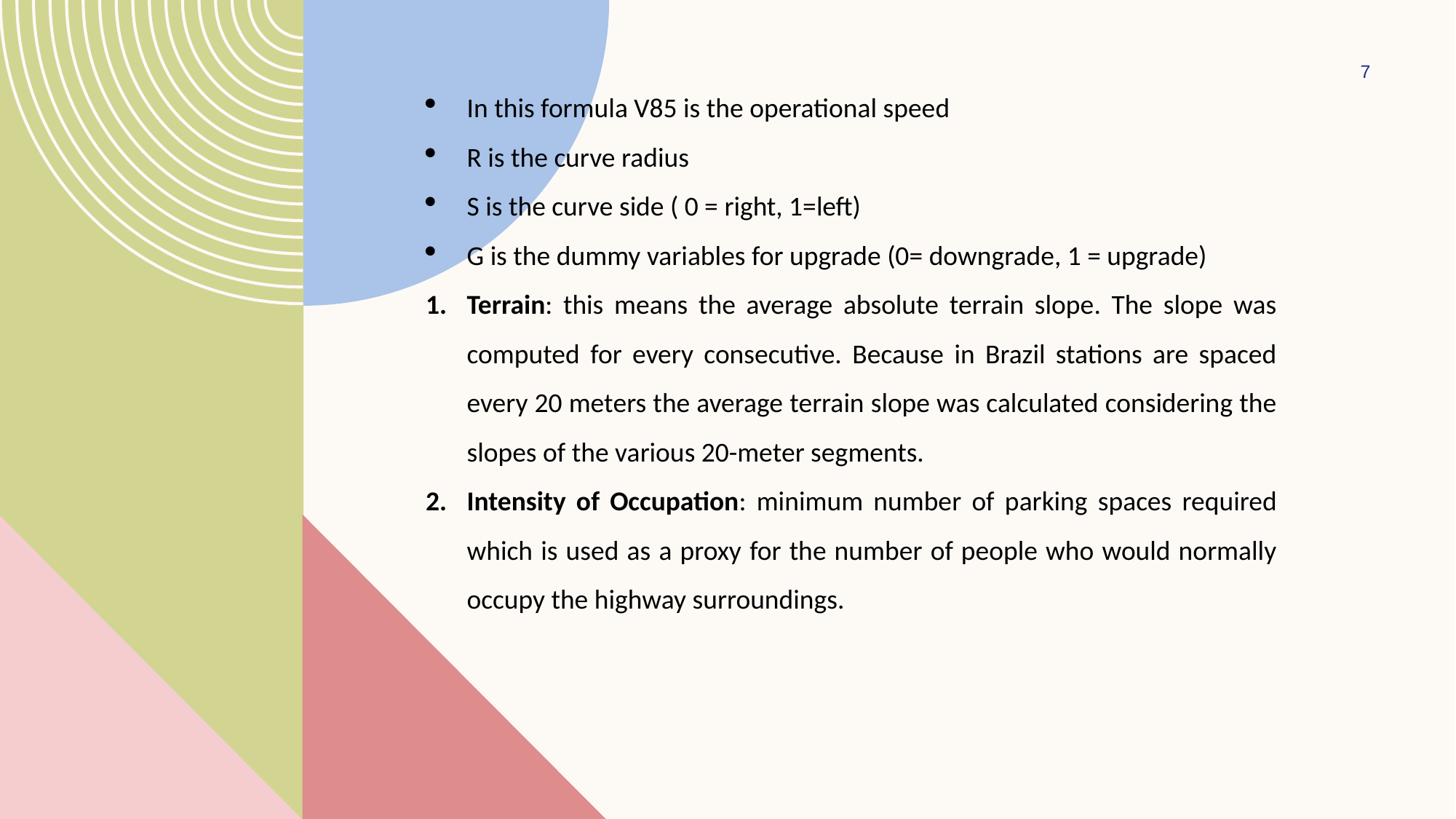

7
In this formula V85 is the operational speed
R is the curve radius
S is the curve side ( 0 = right, 1=left)
G is the dummy variables for upgrade (0= downgrade, 1 = upgrade)
Terrain: this means the average absolute terrain slope. The slope was computed for every consecutive. Because in Brazil stations are spaced every 20 meters the average terrain slope was calculated considering the slopes of the various 20-meter segments.
Intensity of Occupation: minimum number of parking spaces required which is used as a proxy for the number of people who would normally occupy the highway surroundings.